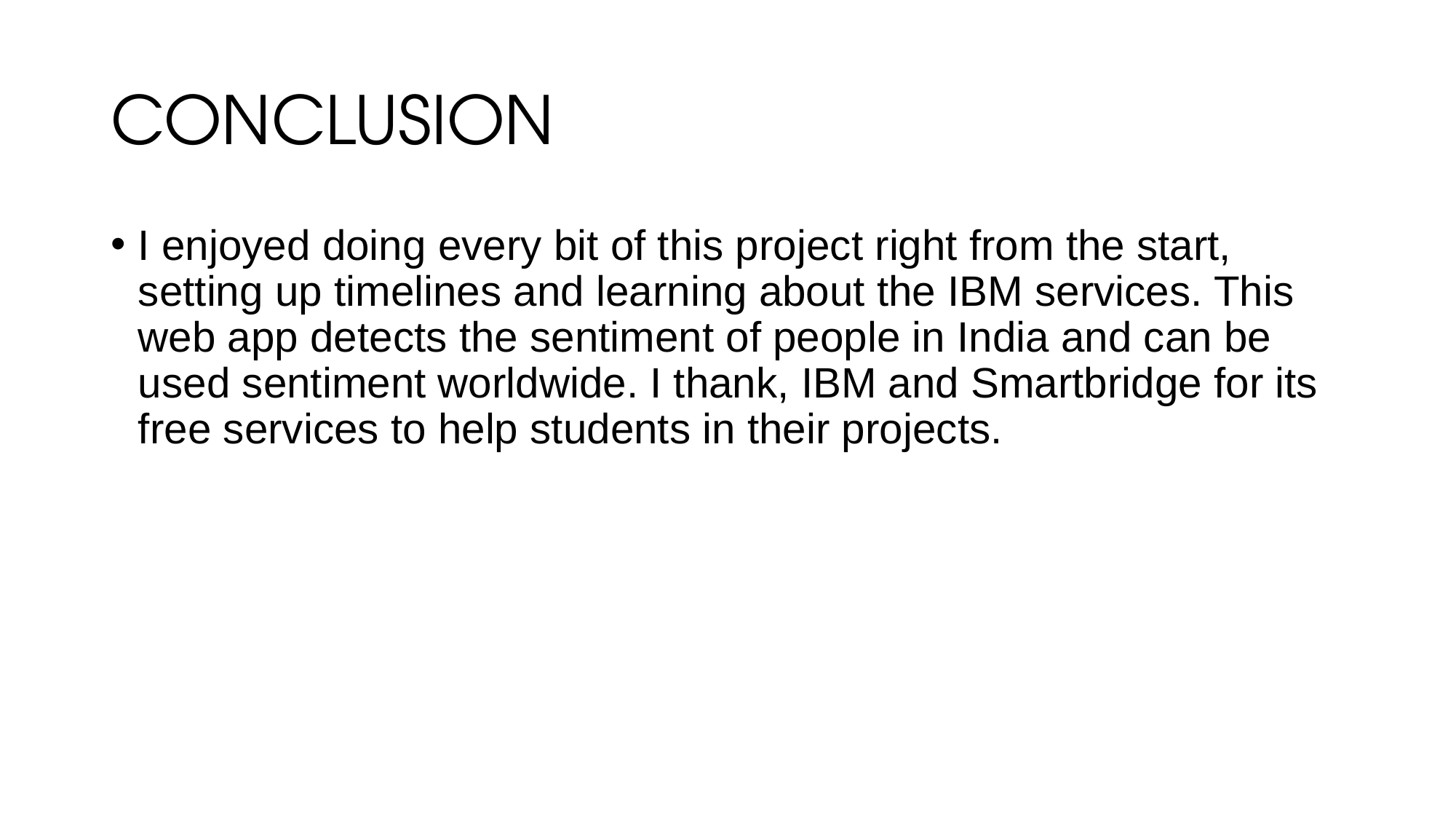

# CONCLUSION
I enjoyed doing every bit of this project right from the start, setting up timelines and learning about the IBM services. This web app detects the sentiment of people in India and can be used sentiment worldwide. I thank, IBM and Smartbridge for its free services to help students in their projects.